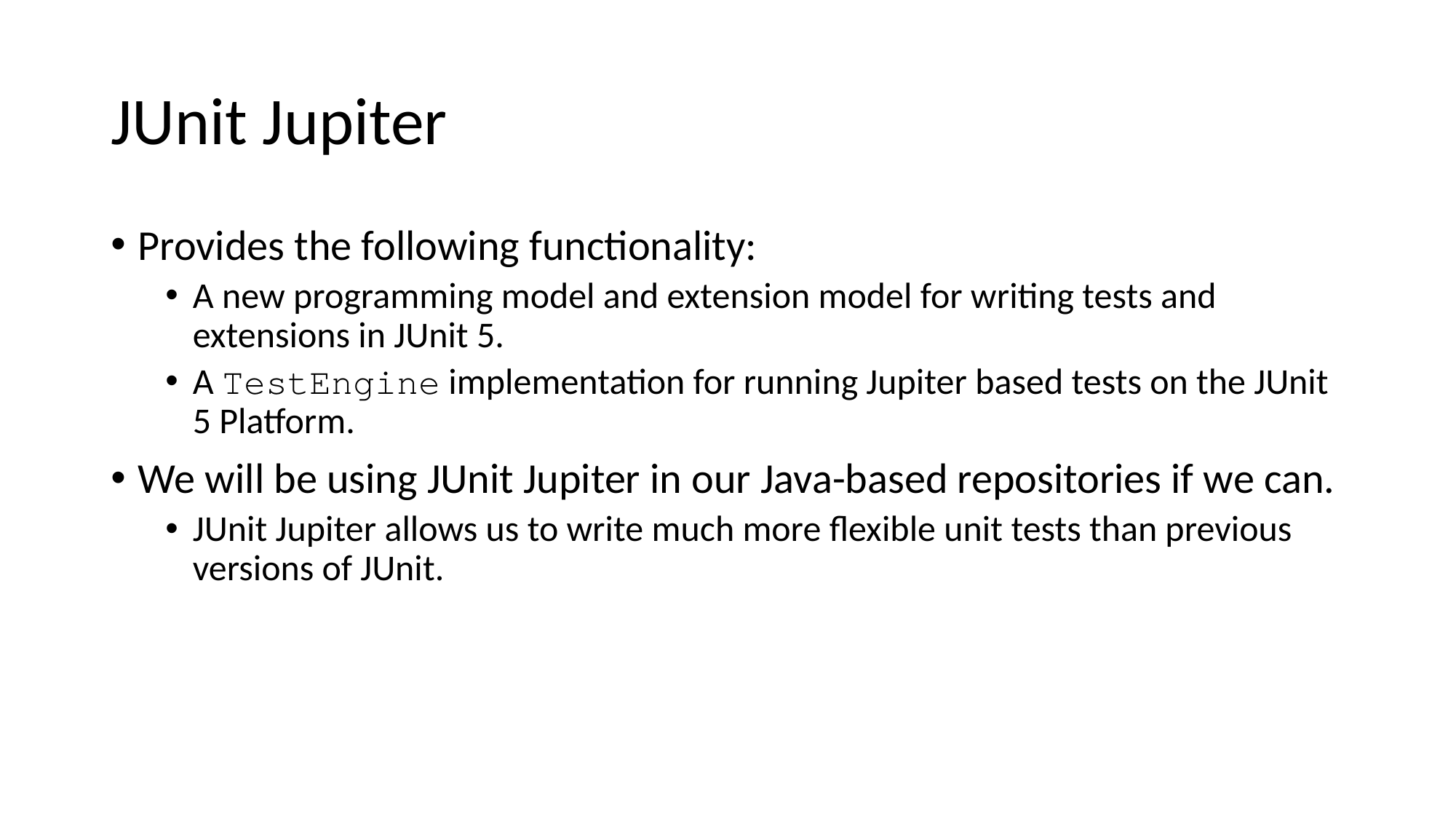

# JUnit Jupiter
Provides the following functionality:
A new programming model and extension model for writing tests and extensions in JUnit 5.
A TestEngine implementation for running Jupiter based tests on the JUnit 5 Platform.
We will be using JUnit Jupiter in our Java-based repositories if we can.
JUnit Jupiter allows us to write much more flexible unit tests than previous versions of JUnit.